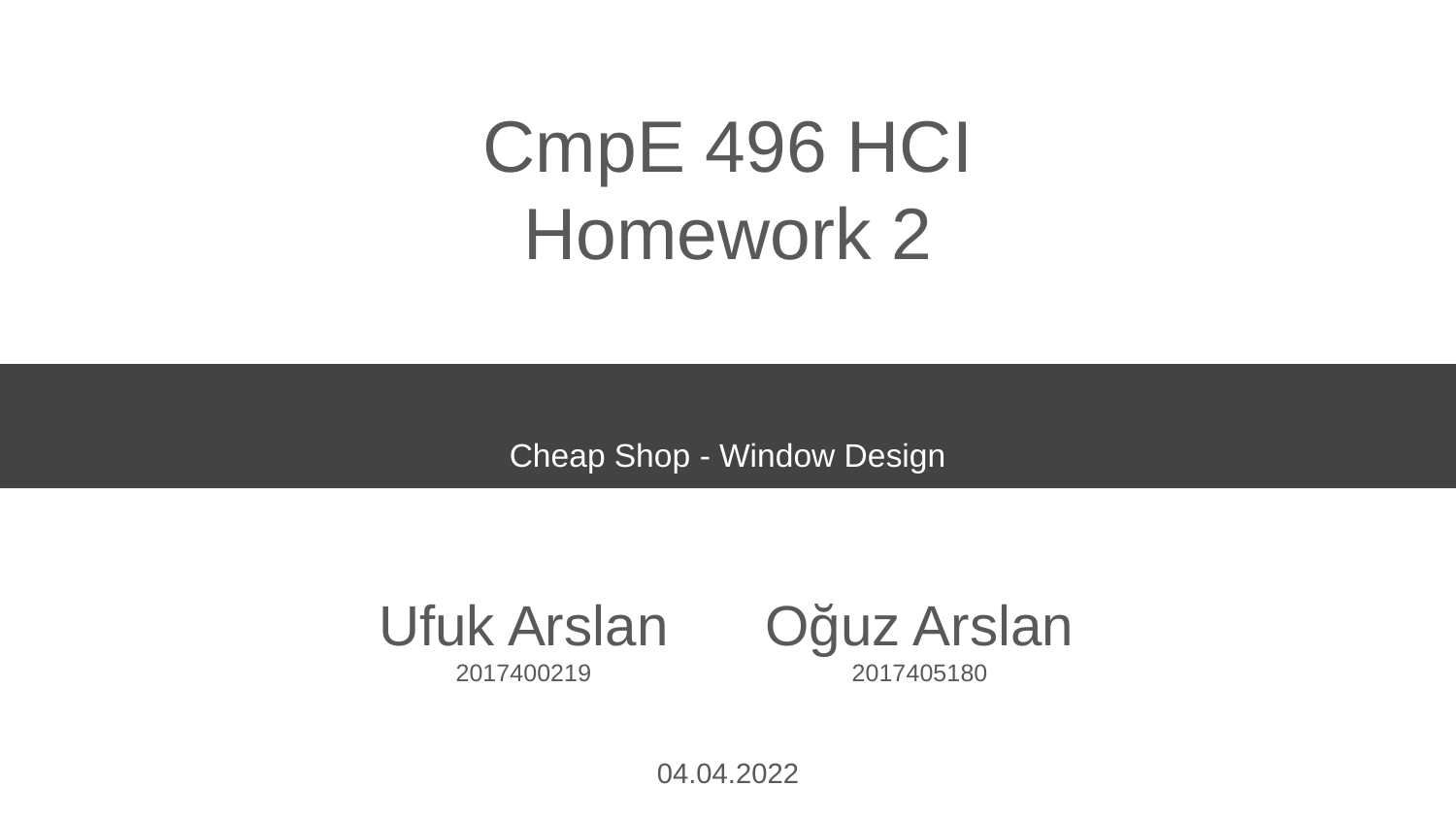

CmpE 496 HCI
Homework 2
# Cheap Shop - Window Design
Ufuk Arslan
2017400219
Oğuz Arslan
2017405180
04.04.2022